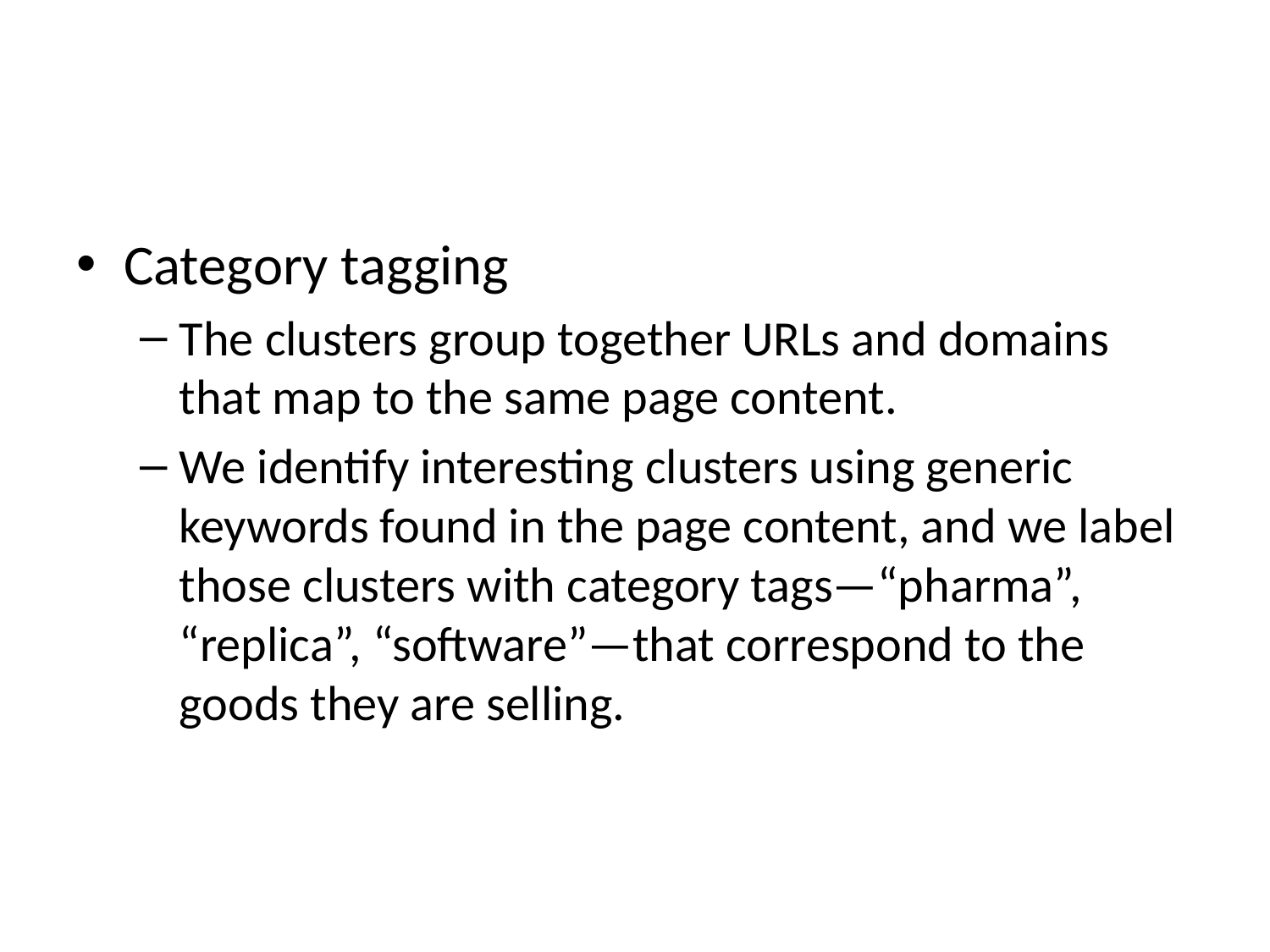

#
Category tagging
The clusters group together URLs and domains that map to the same page content.
We identify interesting clusters using generic keywords found in the page content, and we label those clusters with category tags—“pharma”, “replica”, “software”—that correspond to the goods they are selling.